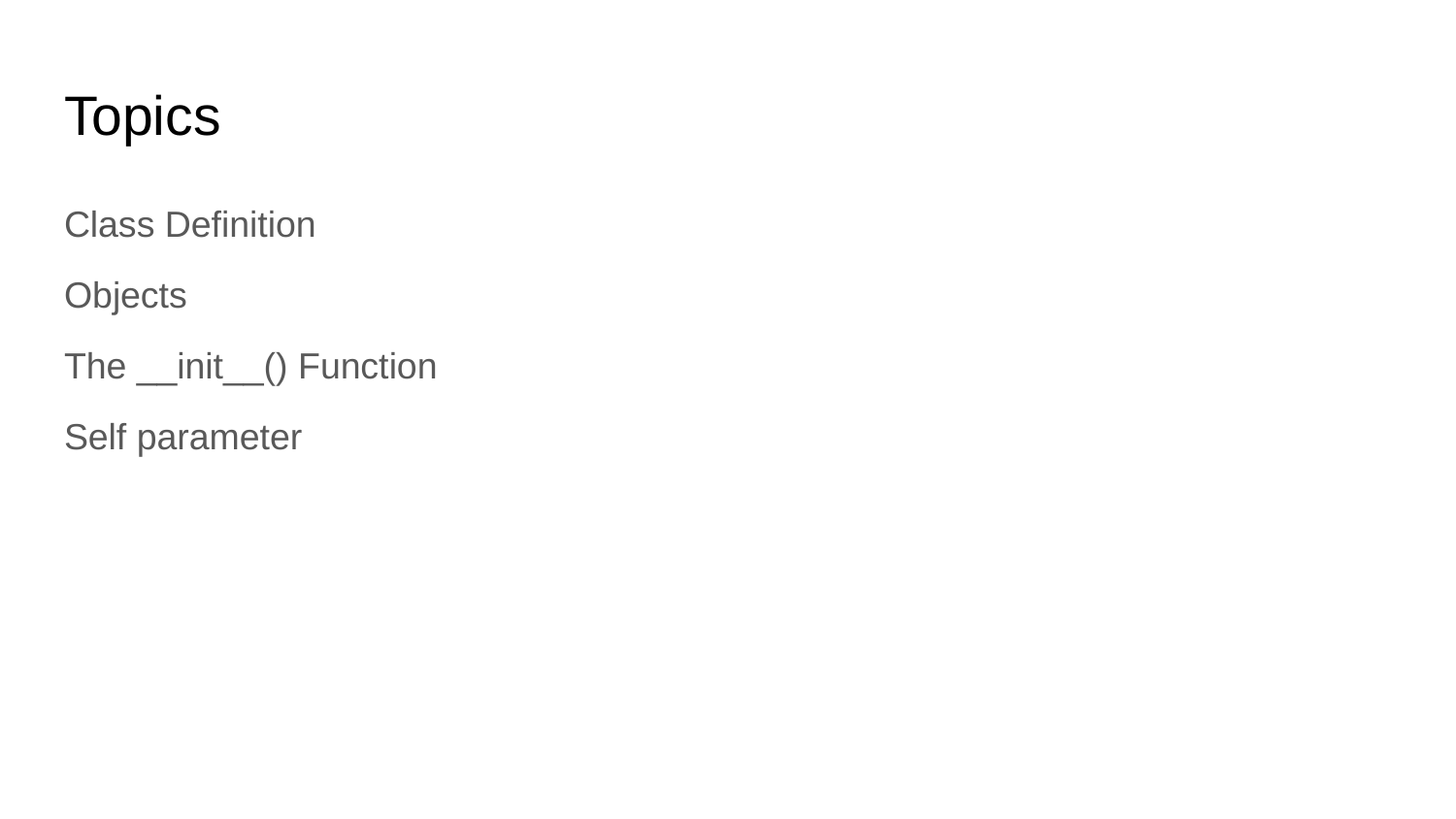

# Topics
Class Definition
Objects
The __init__() Function
Self parameter